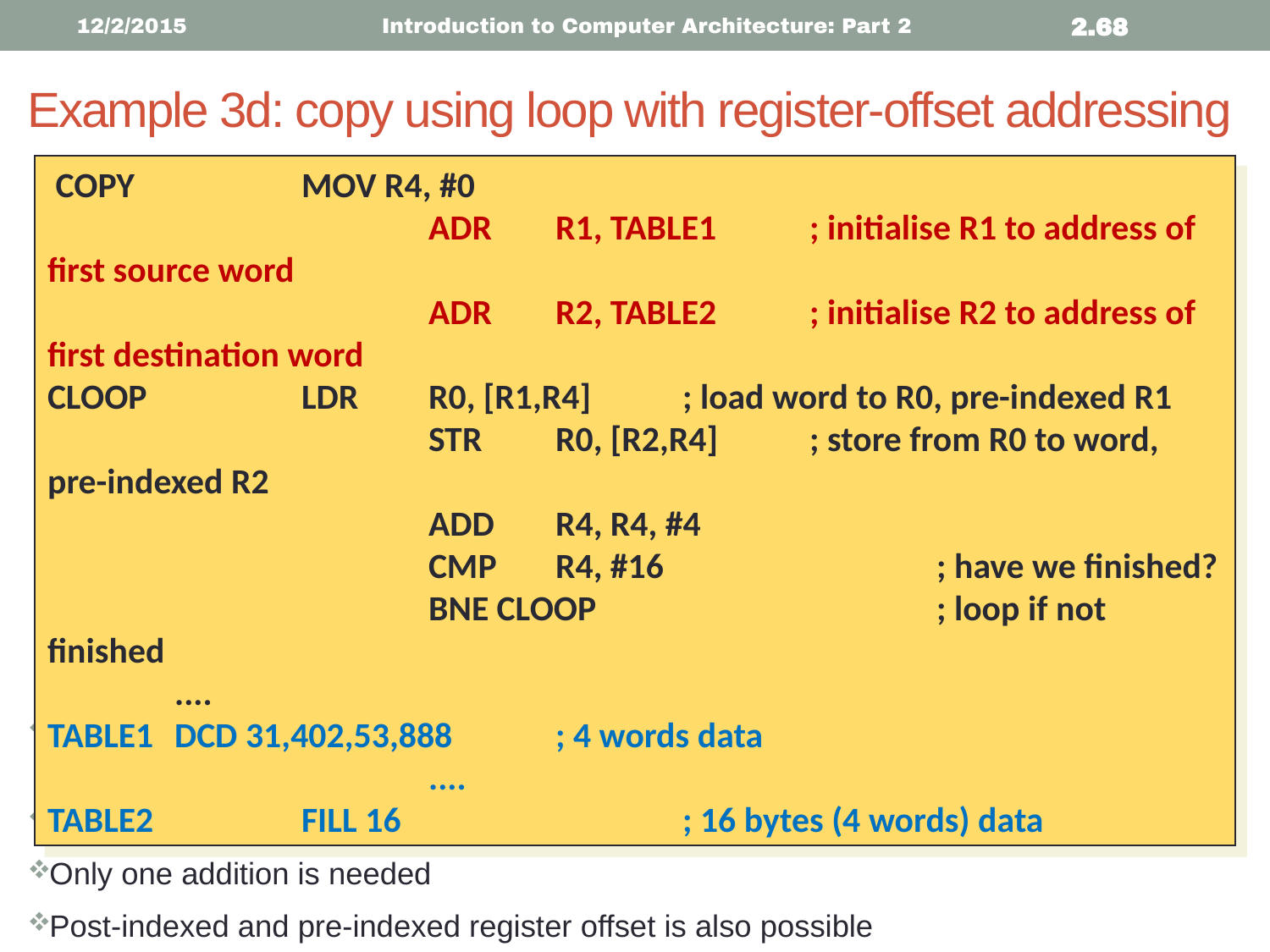

12/2/2015
Introduction to Computer Architecture: Part 2
2.68
# Example 3d: copy using loop with register-offset addressing
 COPY		MOV R4, #0
			ADR	R1, TABLE1	; initialise R1 to address of  first source word
			ADR	R2, TABLE2	; initialise R2 to address of  first destination word
CLOOP		LDR	R0, [R1,R4]	; load word to R0, pre-indexed R1
			STR	R0, [R2,R4]	; store from R0 to word, pre-indexed R2
			ADD 	R4, R4, #4
			CMP 	R4, #16			; have we finished?
			BNE CLOOP			; loop if not finished
	....
TABLE1	DCD 31,402,53,888 	; 4 words data
			....
TABLE2    	FILL 16			; 16 bytes (4 words) data
Can use two registers to compute each address, one for base address, one (R4) for offset
In this case the comparison can be done with a literal
Only one addition is needed
Post-indexed and pre-indexed register offset is also possible